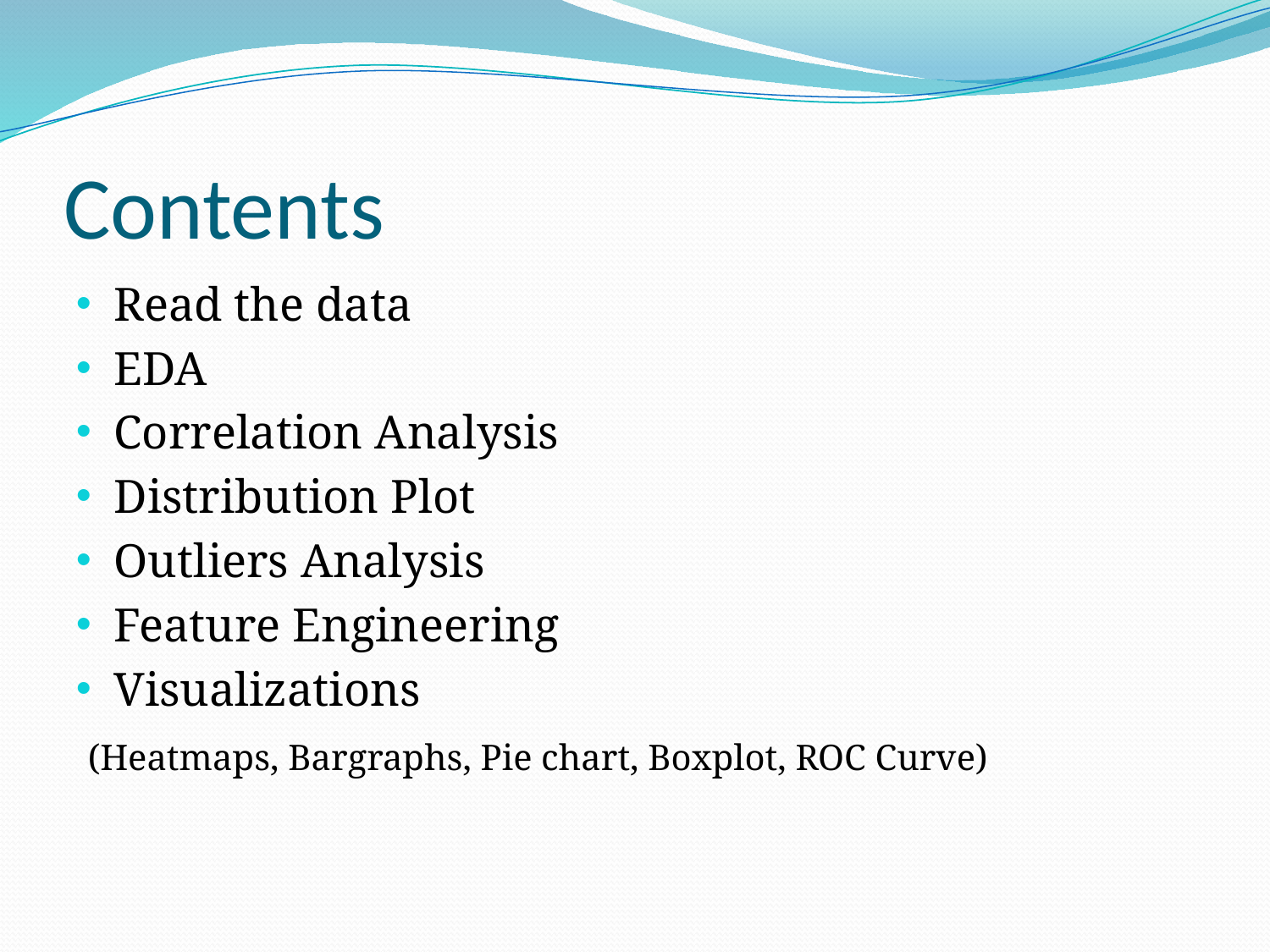

# Contents
Read the data
EDA
Correlation Analysis
Distribution Plot
Outliers Analysis
Feature Engineering
Visualizations
 (Heatmaps, Bargraphs, Pie chart, Boxplot, ROC Curve)